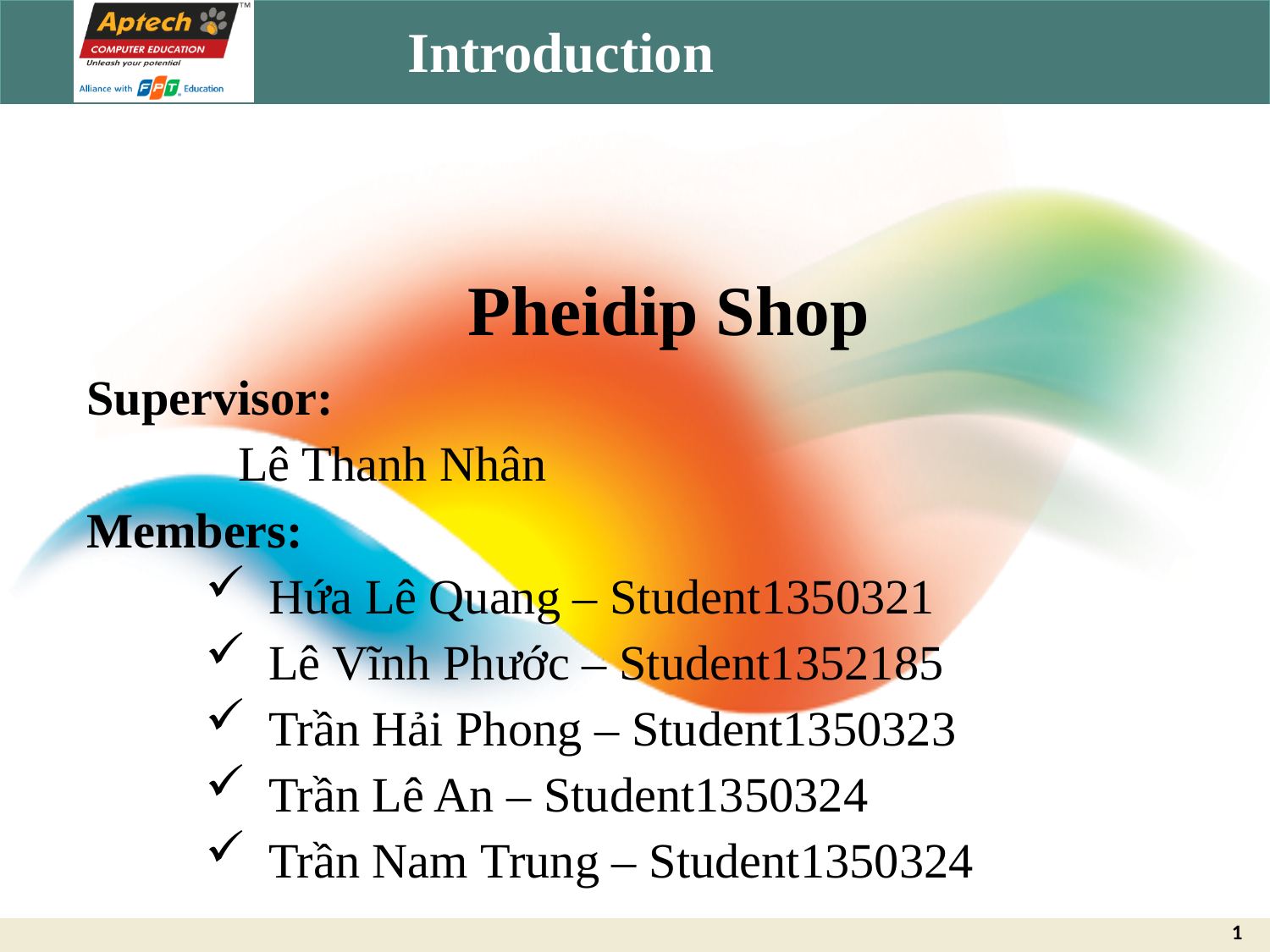

# Introduction

            		Pheidip Shop
Supervisor:
	  Lê Thanh Nhân
Members:
Hứa Lê Quang – Student1350321
Lê Vĩnh Phước – Student1352185
Trần Hải Phong – Student1350323
Trần Lê An – Student1350324
Trần Nam Trung – Student1350324

Date… Month… Year …...

1